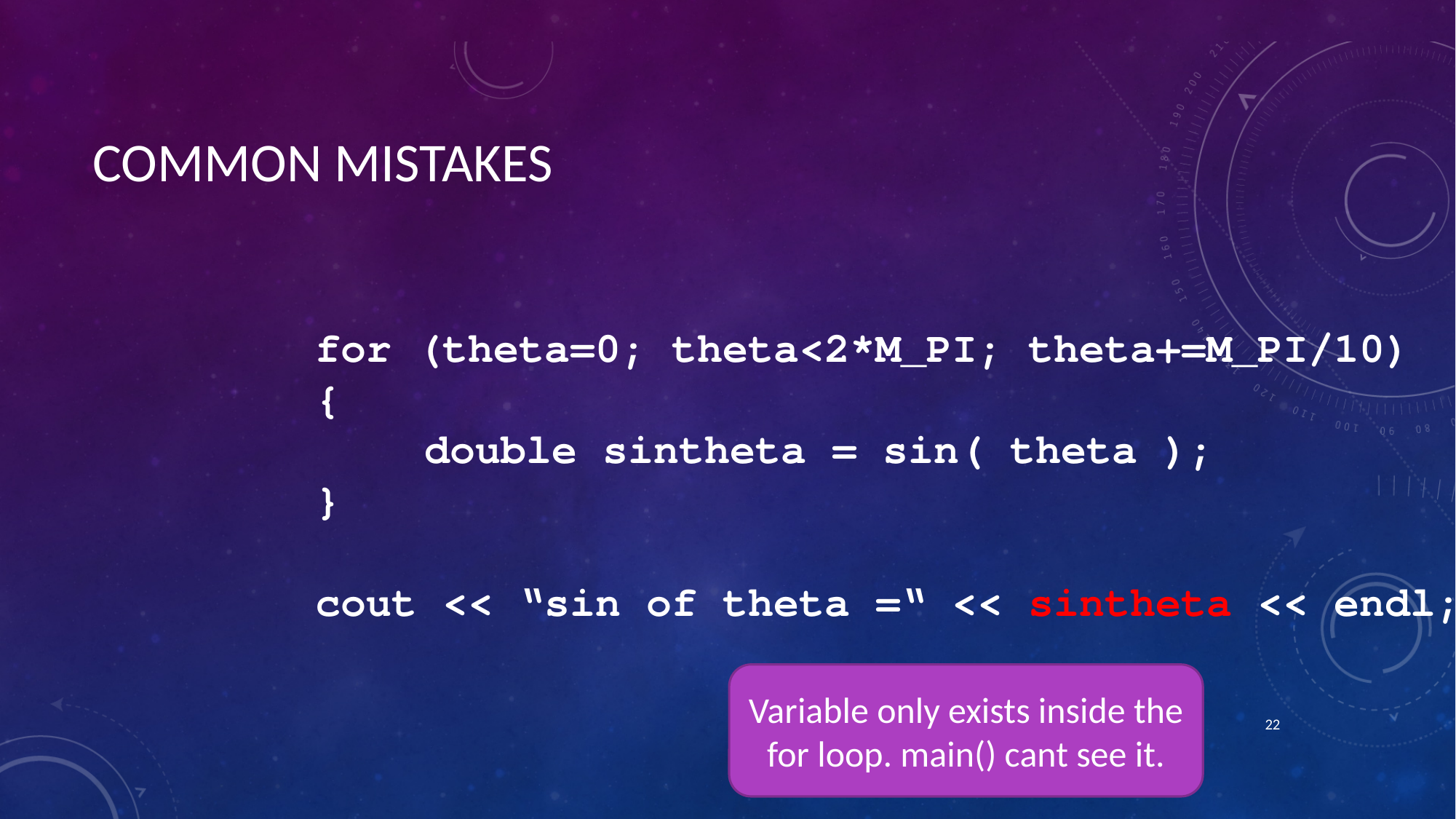

# COMMON MISTAKES

for (theta=0; theta<2*M_PI; theta+=M_PI/10)
{
	double sintheta = sin( theta );
}

cout << “sin of theta =“ << sintheta << endl;
Variable only exists inside the for loop. main() cant see it.
22